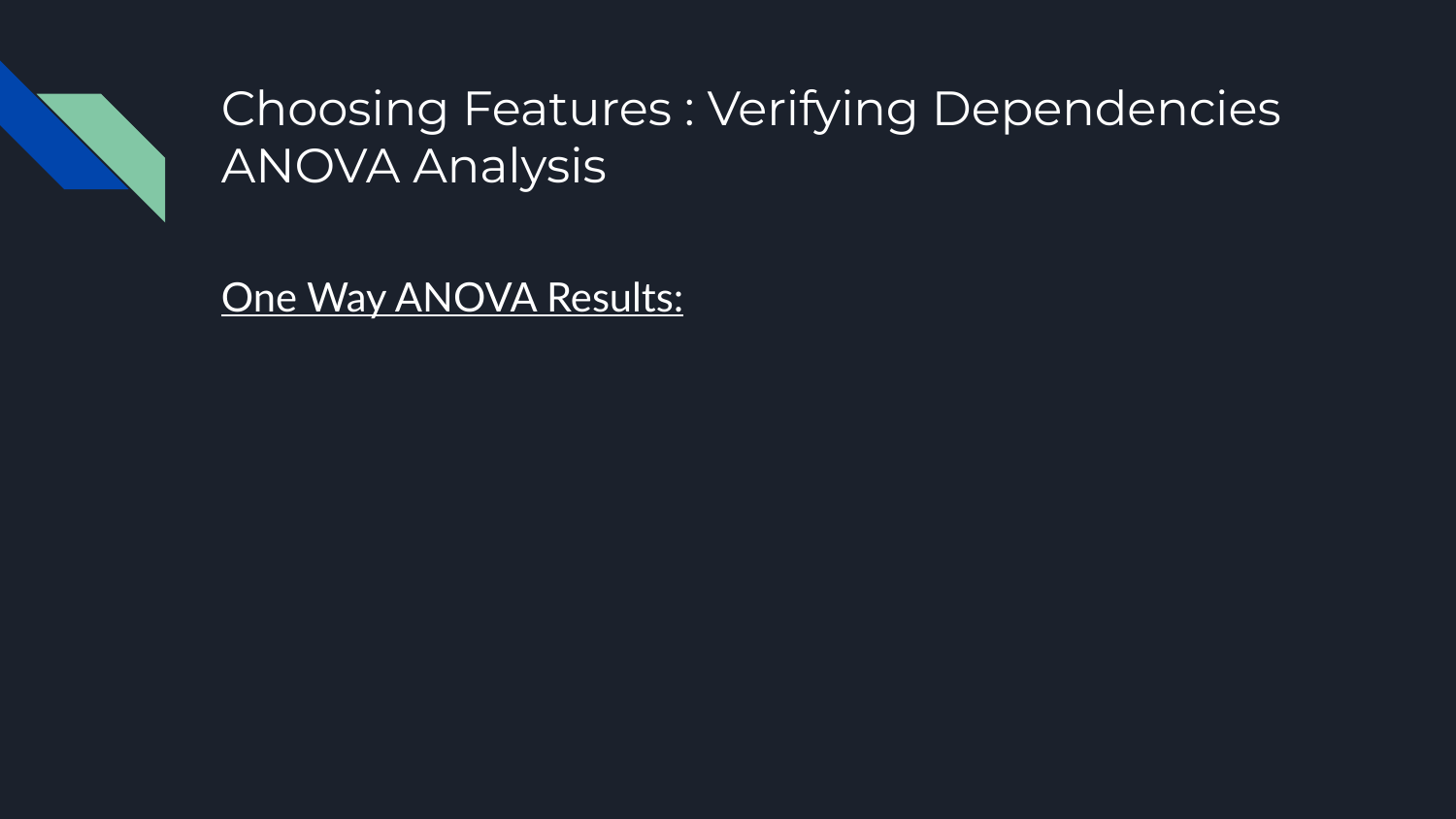

# Choosing Features : Verifying Dependencies ANOVA Analysis

One Way ANOVA Results: